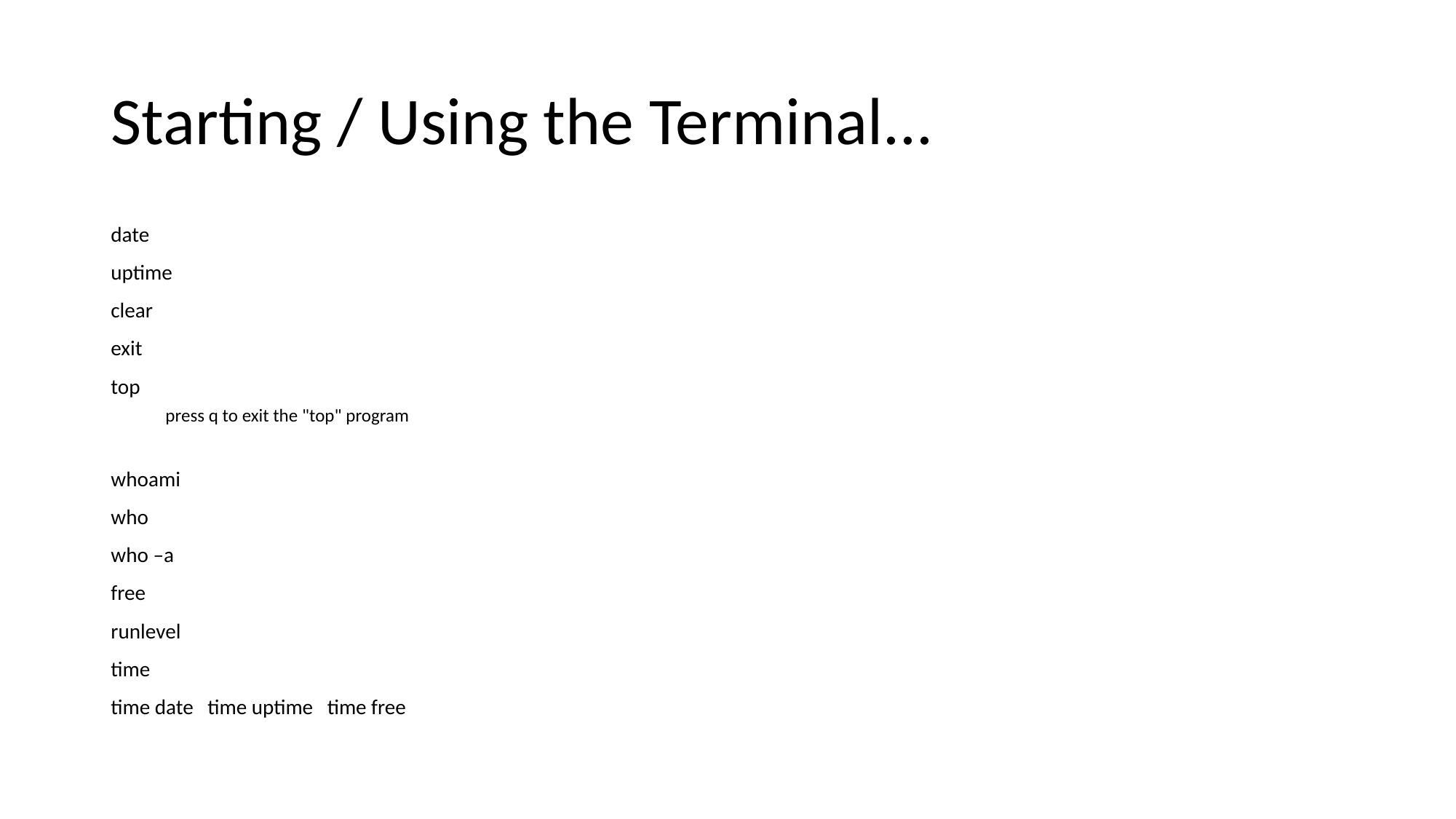

# Starting / Using the Terminal...
date
uptime
clear
exit
top
press q to exit the "top" program

whoami
who
who –a
free
runlevel
time
time date   time uptime   time free